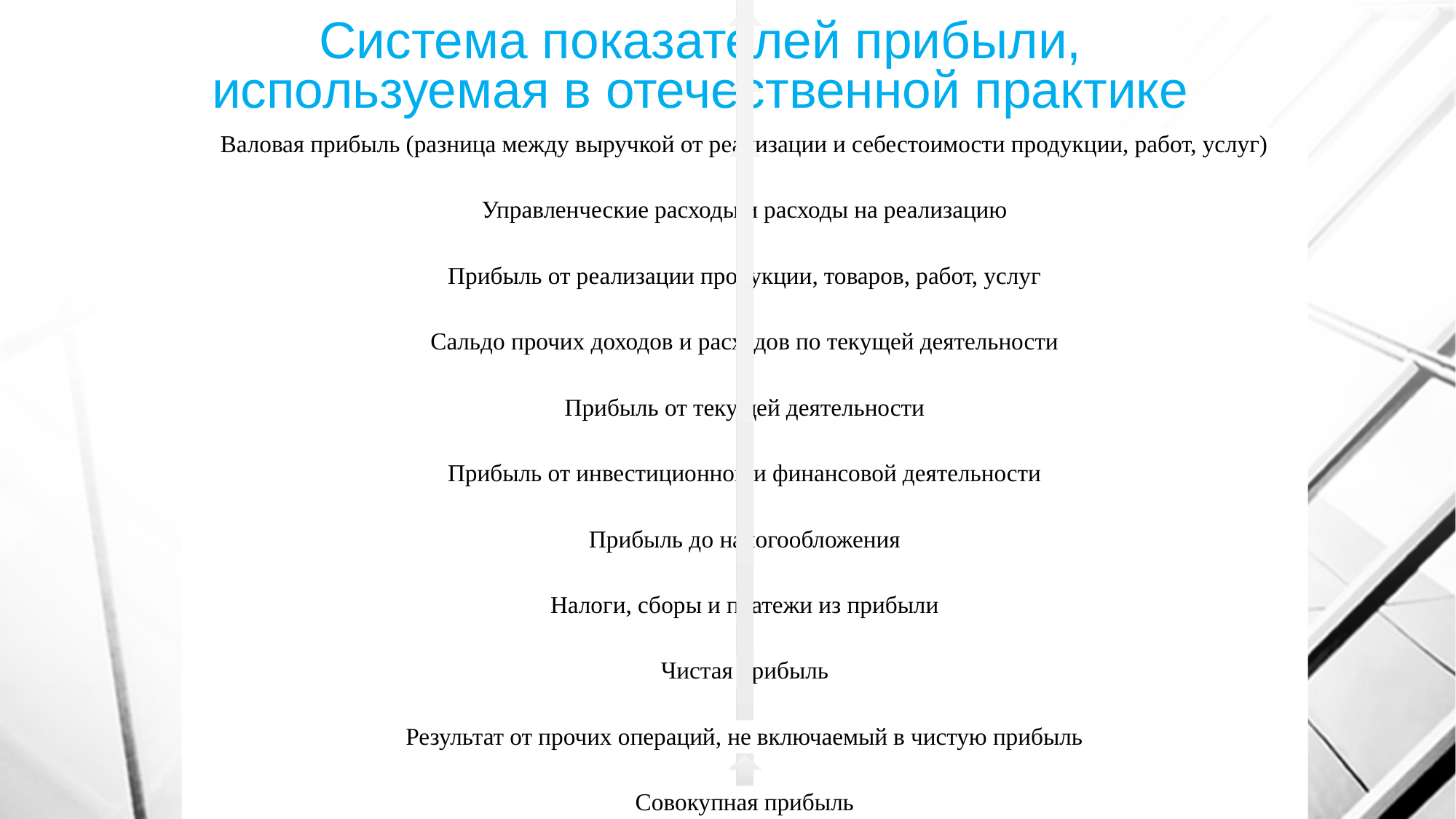

# Система показателей прибыли, используемая в отечественной практике
Валовая прибыль (разница между выручкой от реализации и себестоимости продукции, работ, услуг)
Управленческие расходы и расходы на реализацию
Прибыль от реализации продукции, товаров, работ, услуг
Сальдо прочих доходов и расходов по текущей деятельности
Прибыль от текущей деятельности
Прибыль от инвестиционной и финансовой деятельности
Прибыль до налогообложения
Налоги, сборы и платежи из прибыли
Чистая прибыль
Результат от прочих операций, не включаемый в чистую прибыль
Совокупная прибыль